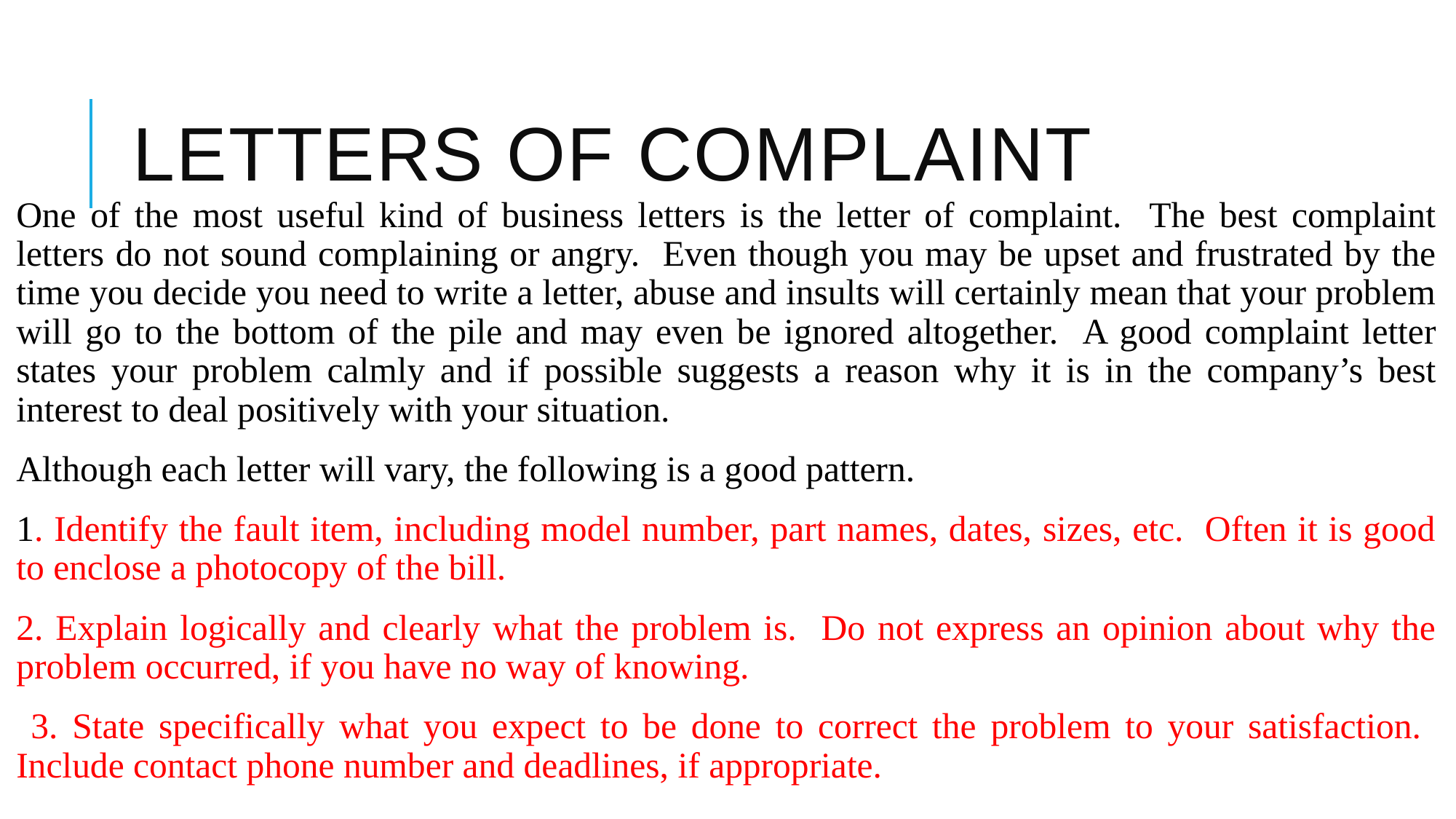

# LETTERS OF COMPLAINT
One of the most useful kind of business letters is the letter of complaint.  The best complaint letters do not sound complaining or angry.  Even though you may be upset and frustrated by the time you decide you need to write a letter, abuse and insults will certainly mean that your problem will go to the bottom of the pile and may even be ignored altogether.  A good complaint letter states your problem calmly and if possible suggests a reason why it is in the company’s best interest to deal positively with your situation.
Although each letter will vary, the following is a good pattern.
1. Identify the fault item, including model number, part names, dates, sizes, etc.  Often it is good to enclose a photocopy of the bill.
2. Explain logically and clearly what the problem is.  Do not express an opinion about why the problem occurred, if you have no way of knowing.
 3. State specifically what you expect to be done to correct the problem to your satisfaction.  Include contact phone number and deadlines, if appropriate.